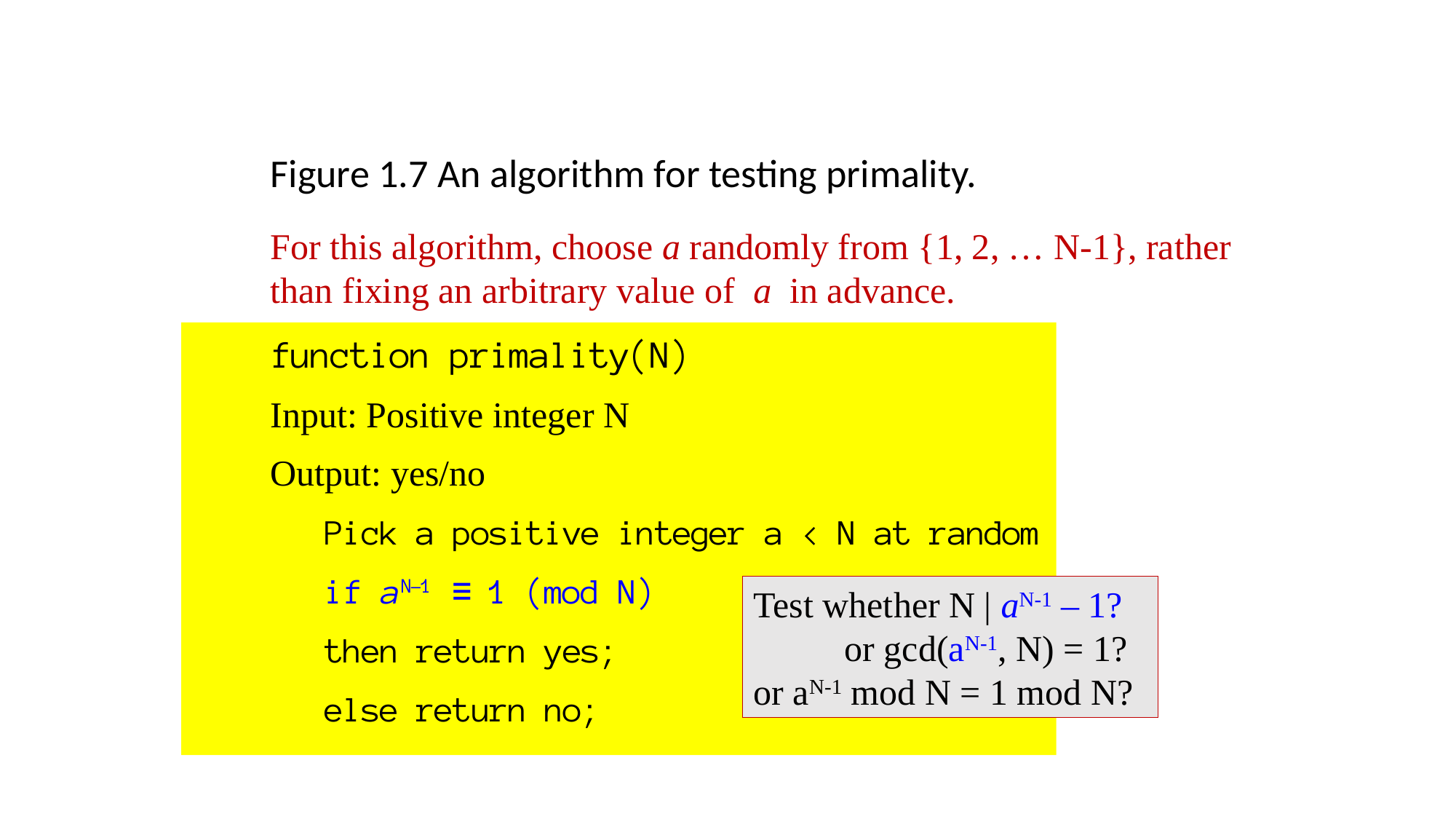

Figure 1.7 An algorithm for testing primality.
For this algorithm, choose a randomly from {1, 2, … N-1}, rather than fixing an arbitrary value of  a  in advance.
function primality(N)
Input: Positive integer N
Output: yes/no
Pick a positive integer a < N at random
if aN-1 ≡ 1 (mod N)
then return yes;
else return no;

Test whether N | aN-1 – 1?
          or gcd(aN-1, N) = 1?
or aN-1 mod N = 1 mod N?